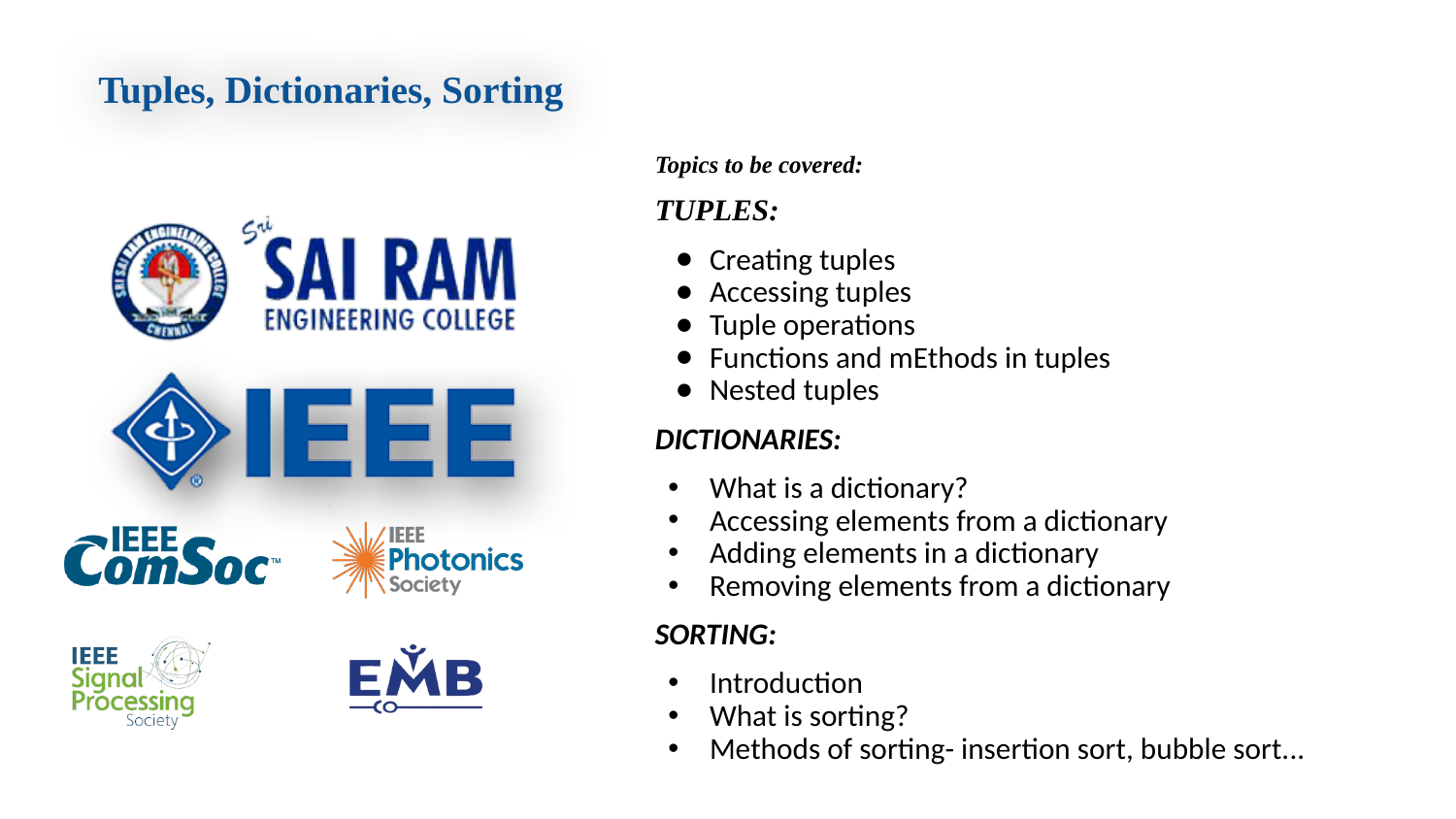

# Tuples, Dictionaries, Sorting
Topics to be covered:
TUPLES:
Creating tuples
Accessing tuples
Tuple operations
Functions and mEthods in tuples
Nested tuples
DICTIONARIES:
What is a dictionary?
Accessing elements from a dictionary
Adding elements in a dictionary
Removing elements from a dictionary
SORTING:
Introduction
What is sorting?
Methods of sorting- insertion sort, bubble sort...